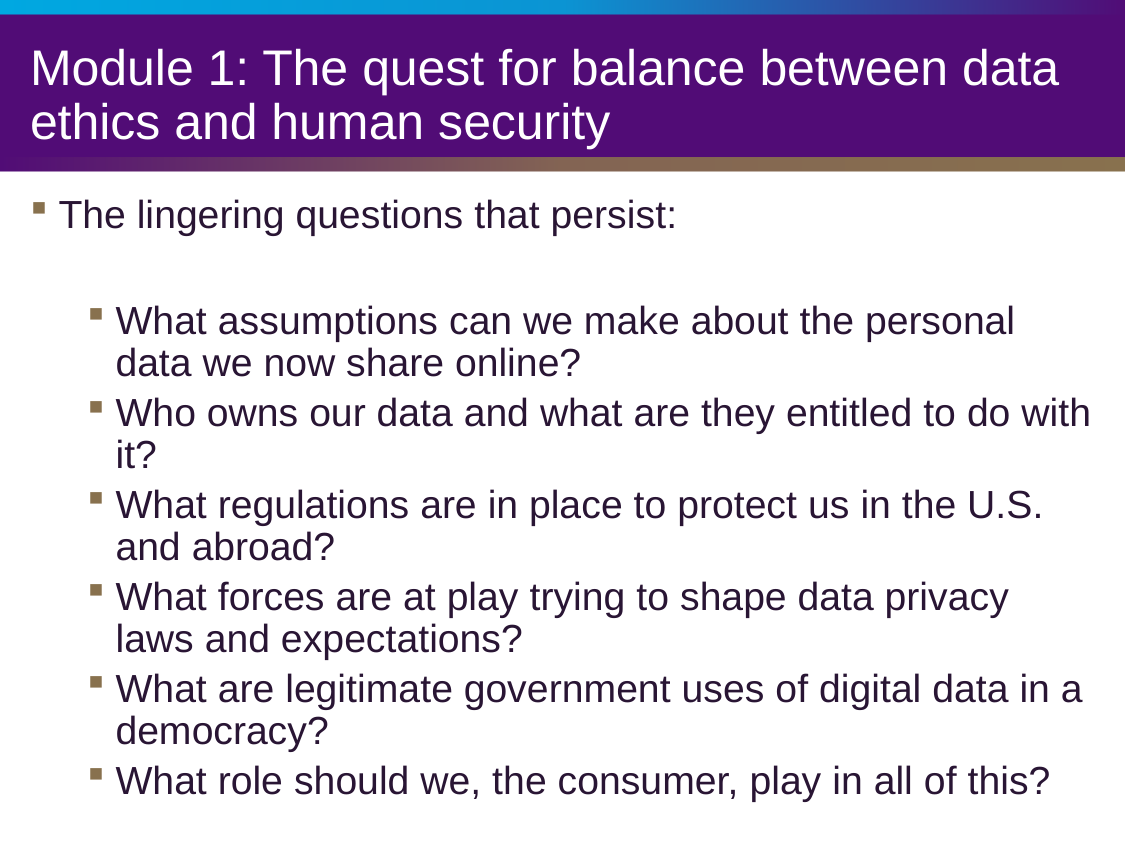

# Module 1: The quest for balance between data ethics and human security
The lingering questions that persist:

What assumptions can we make about the personal data we now share online?
Who owns our data and what are they entitled to do with it?
What regulations are in place to protect us in the U.S. and abroad?
What forces are at play trying to shape data privacy laws and expectations?
What are legitimate government uses of digital data in a democracy?
What role should we, the consumer, play in all of this?